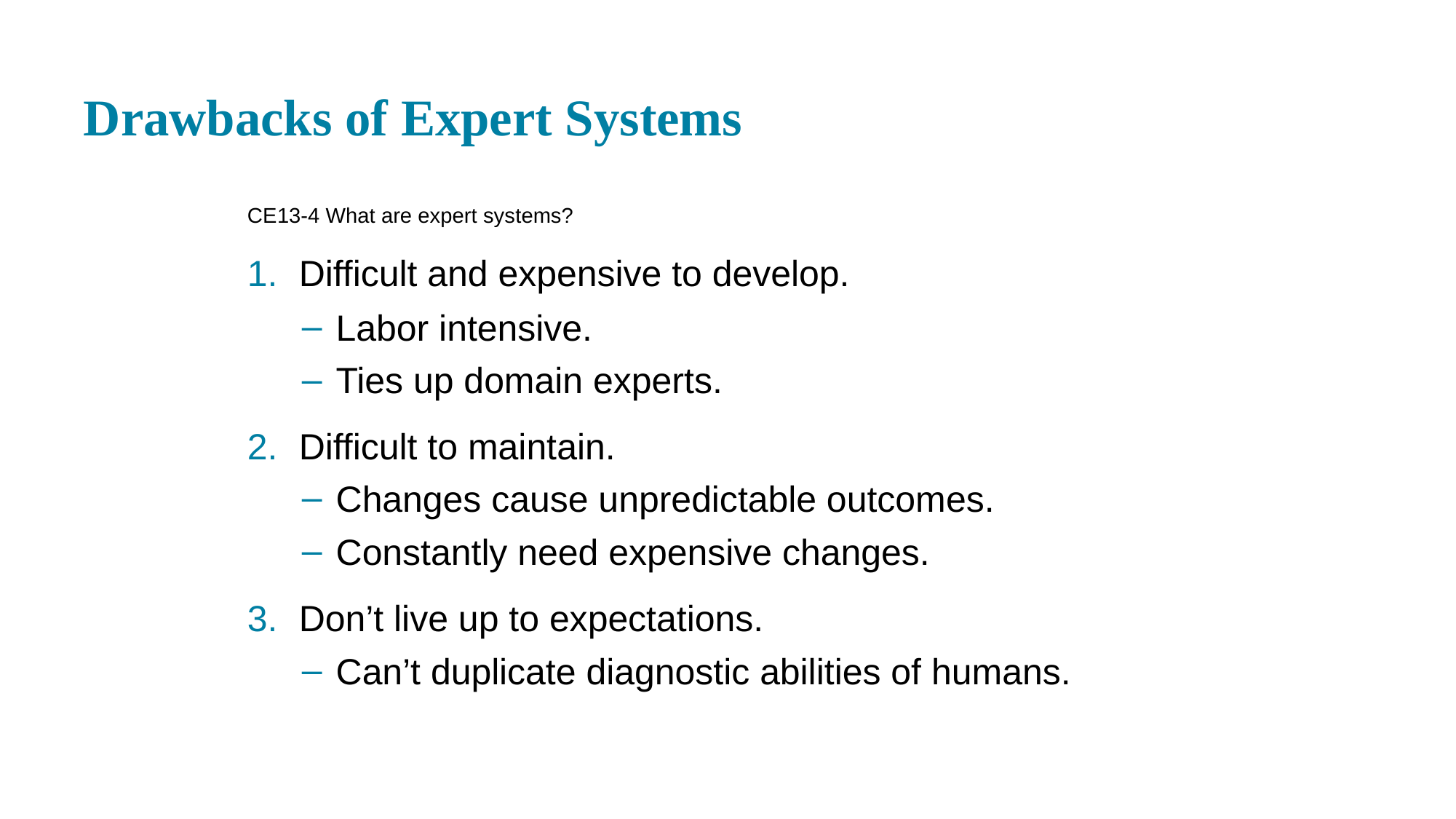

# Drawbacks of Expert Systems
CE 13-4 What are expert systems?
Difficult and expensive to develop.
Labor intensive.
Ties up domain experts.
Difficult to maintain.
Changes cause unpredictable outcomes.
Constantly need expensive changes.
Don’t live up to expectations.
Can’t duplicate diagnostic abilities of humans.